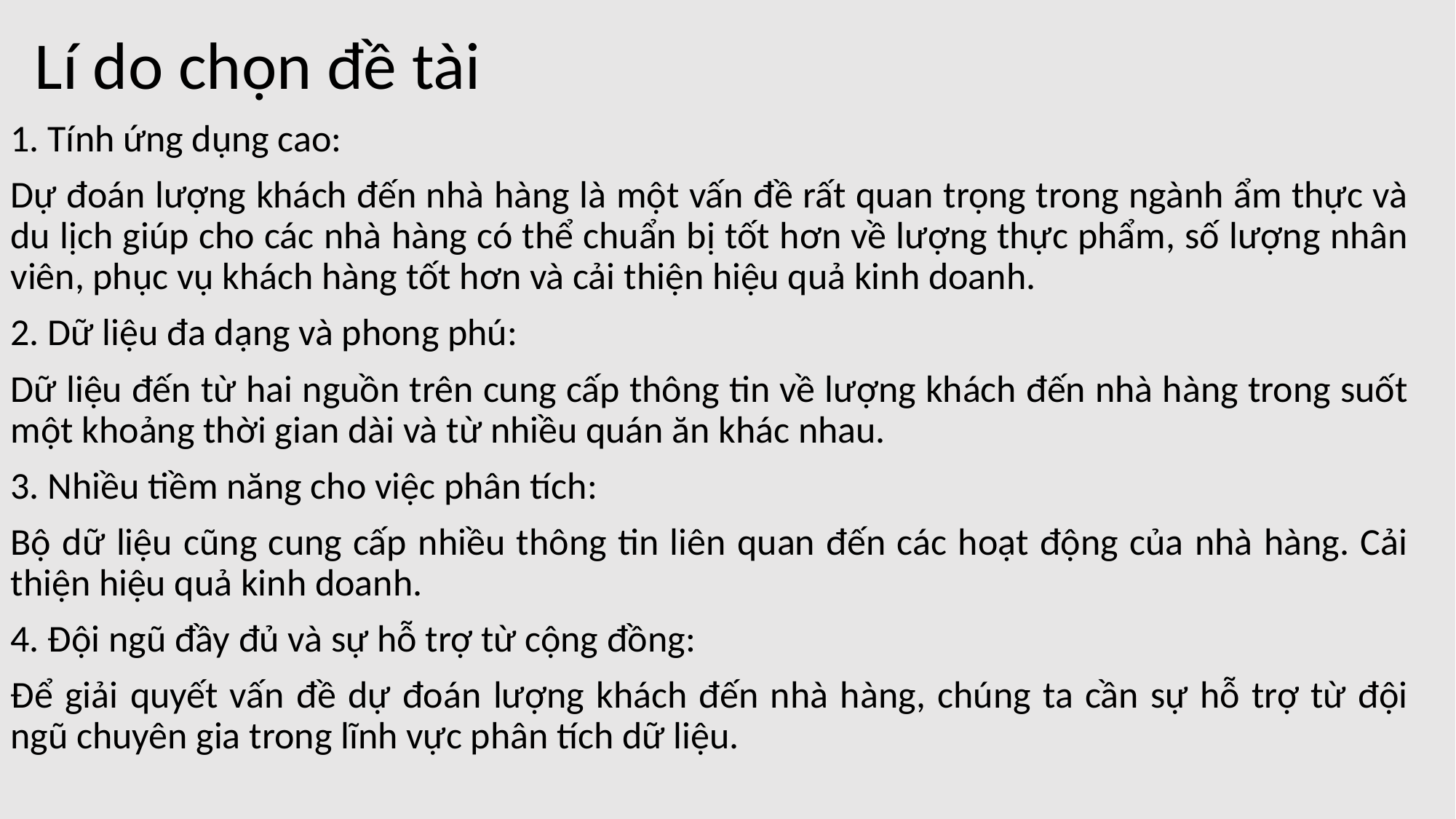

# Lí do chọn đề tài
1. Tính ứng dụng cao:
Dự đoán lượng khách đến nhà hàng là một vấn đề rất quan trọng trong ngành ẩm thực và du lịch giúp cho các nhà hàng có thể chuẩn bị tốt hơn về lượng thực phẩm, số lượng nhân viên, phục vụ khách hàng tốt hơn và cải thiện hiệu quả kinh doanh.
2. Dữ liệu đa dạng và phong phú:
Dữ liệu đến từ hai nguồn trên cung cấp thông tin về lượng khách đến nhà hàng trong suốt một khoảng thời gian dài và từ nhiều quán ăn khác nhau.
3. Nhiều tiềm năng cho việc phân tích:
Bộ dữ liệu cũng cung cấp nhiều thông tin liên quan đến các hoạt động của nhà hàng. Cải thiện hiệu quả kinh doanh.
4. Đội ngũ đầy đủ và sự hỗ trợ từ cộng đồng:
Để giải quyết vấn đề dự đoán lượng khách đến nhà hàng, chúng ta cần sự hỗ trợ từ đội ngũ chuyên gia trong lĩnh vực phân tích dữ liệu.